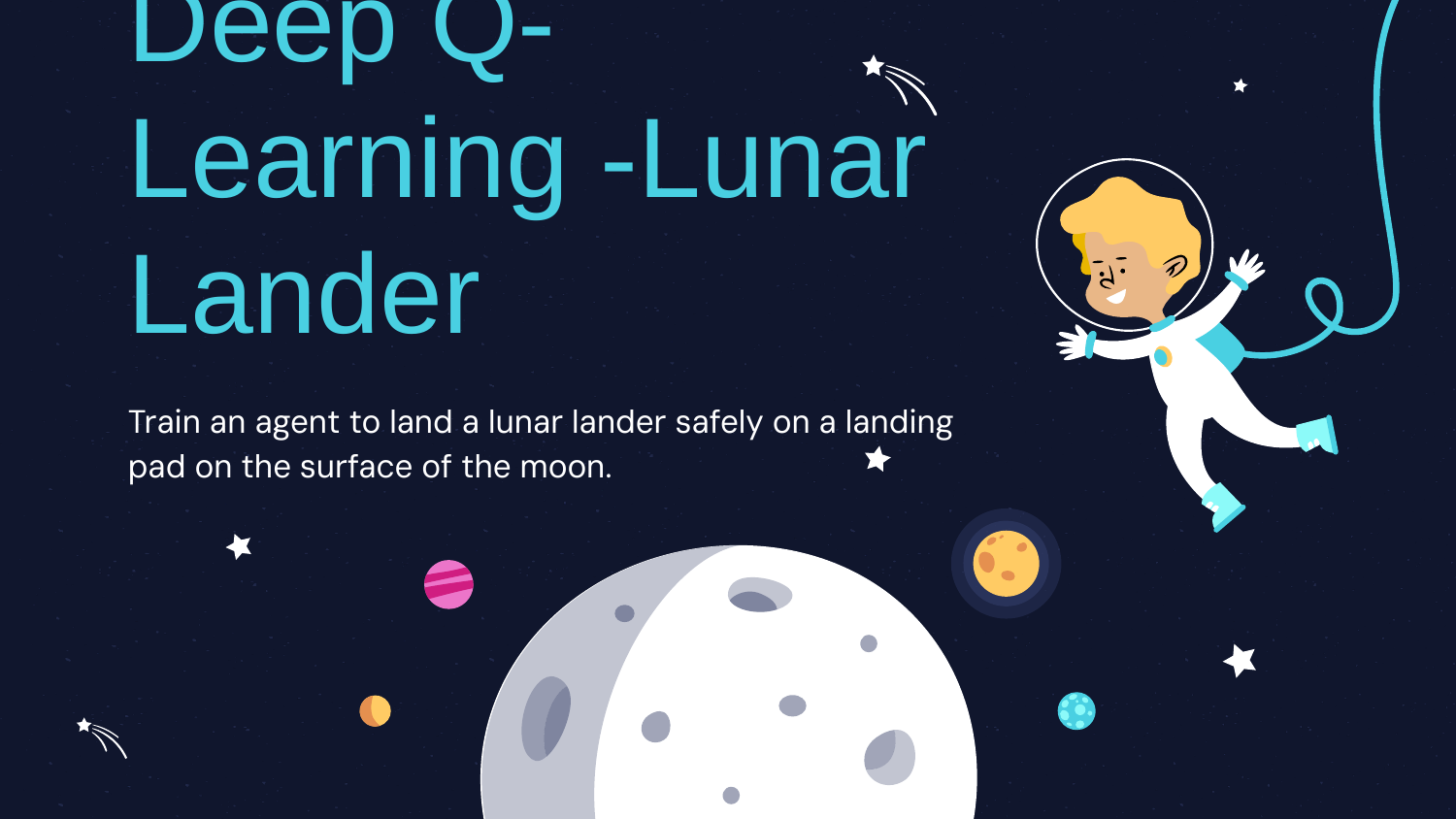

# Deep Q-Learning -Lunar Lander
Train an agent to land a lunar lander safely on a landing pad on the surface of the moon.